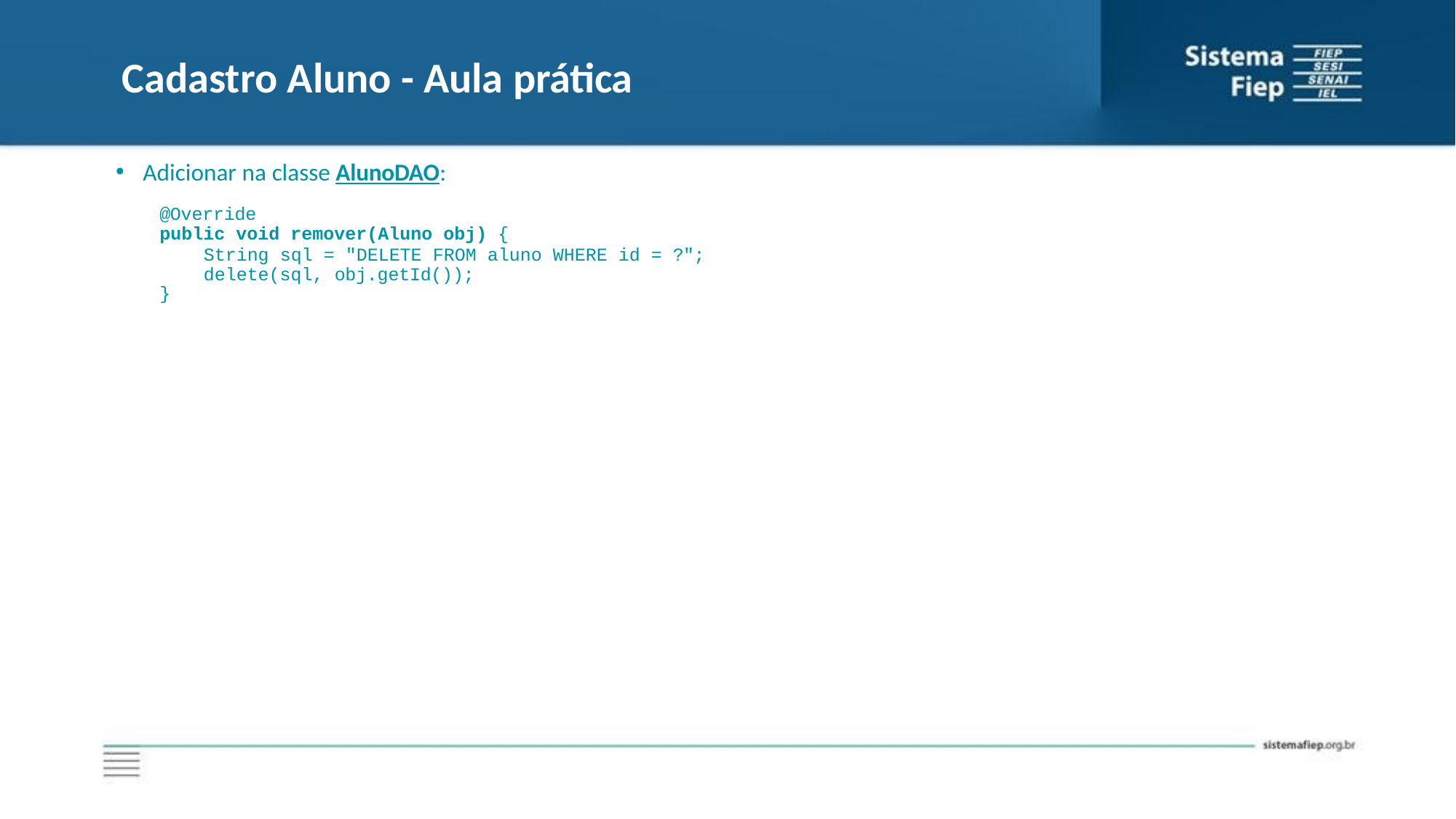

# Cadastro Aluno - Aula prática
Adicionar na classe AlunoDAO:
@Override
public void remover(Aluno obj) {
String sql = "DELETE FROM aluno WHERE id = ?"; delete(sql, obj.getId());
}